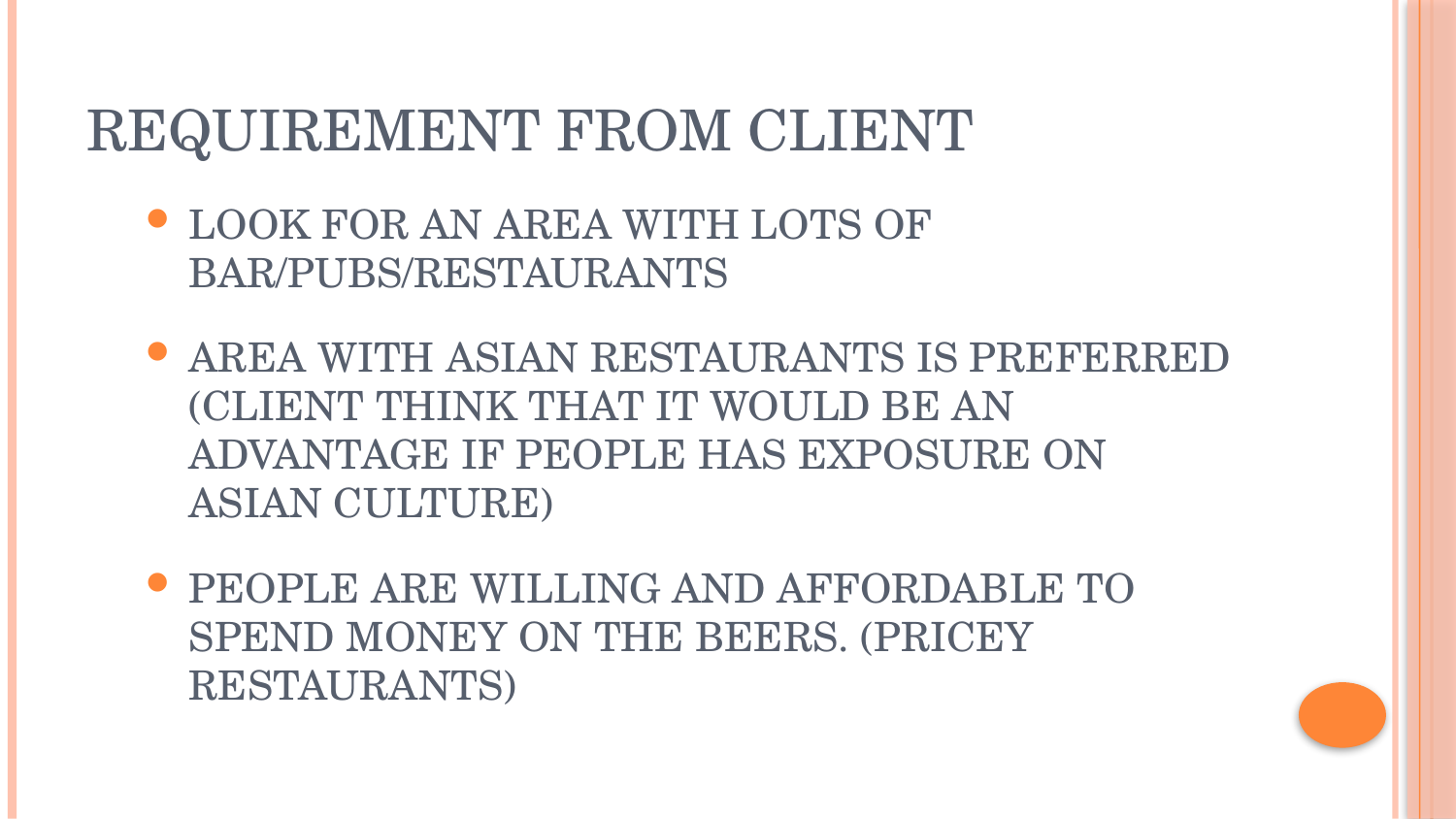

# Requirement from client
look for an area with lots of bar/pubs/restaurants
Area with Asian restaurants is preferred (client think that it would be an advantage if people has exposure on Asian culture)
people are willing and affordable to spend money on the beers. (pricey restaurants)